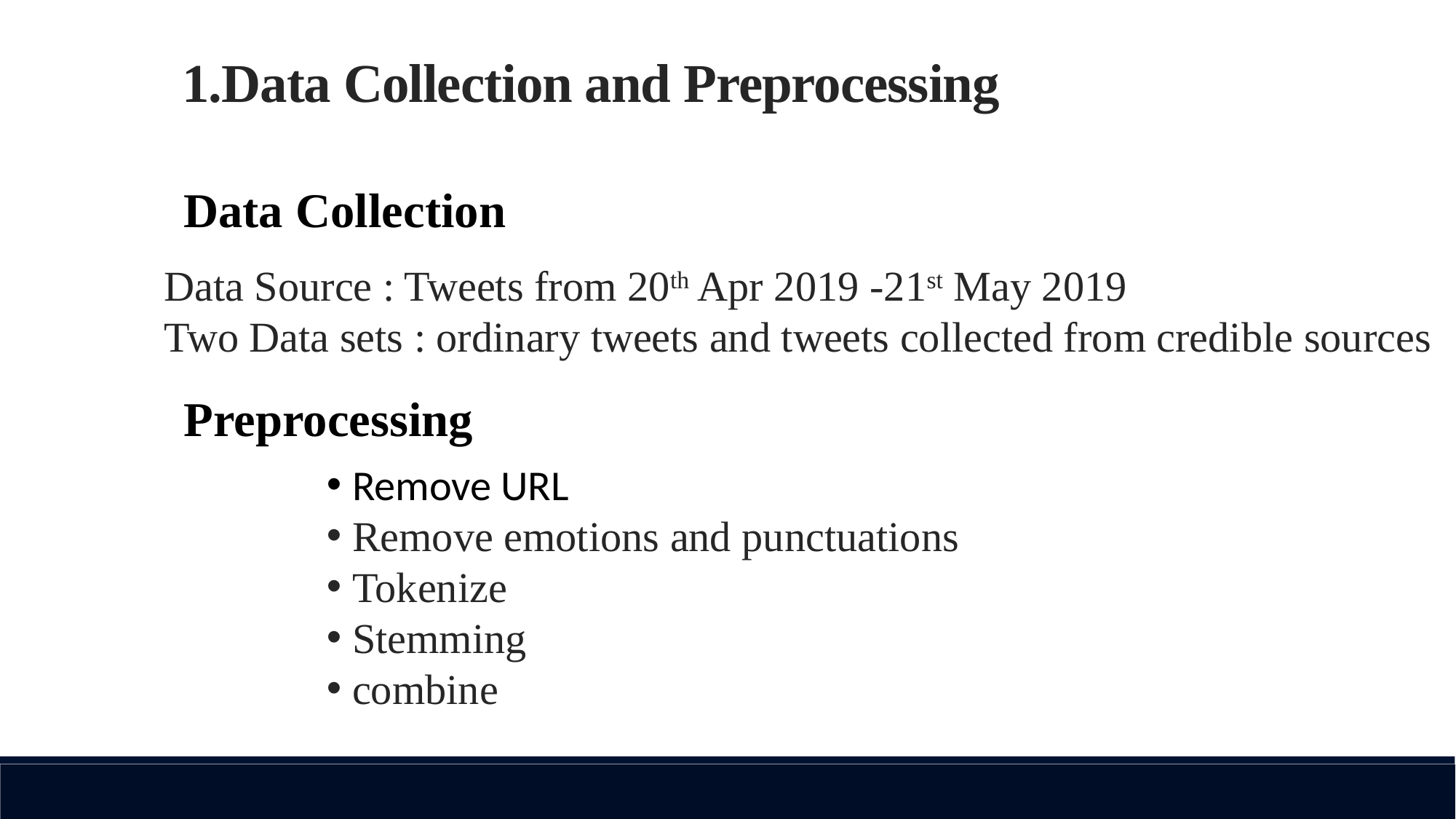

1.Data Collection and Preprocessing
Data Collection
Data Source : Tweets from 20th Apr 2019 -21st May 2019
Two Data sets : ordinary tweets and tweets collected from credible sources
Preprocessing
Remove URL
Remove emotions and punctuations
Tokenize
Stemming
combine